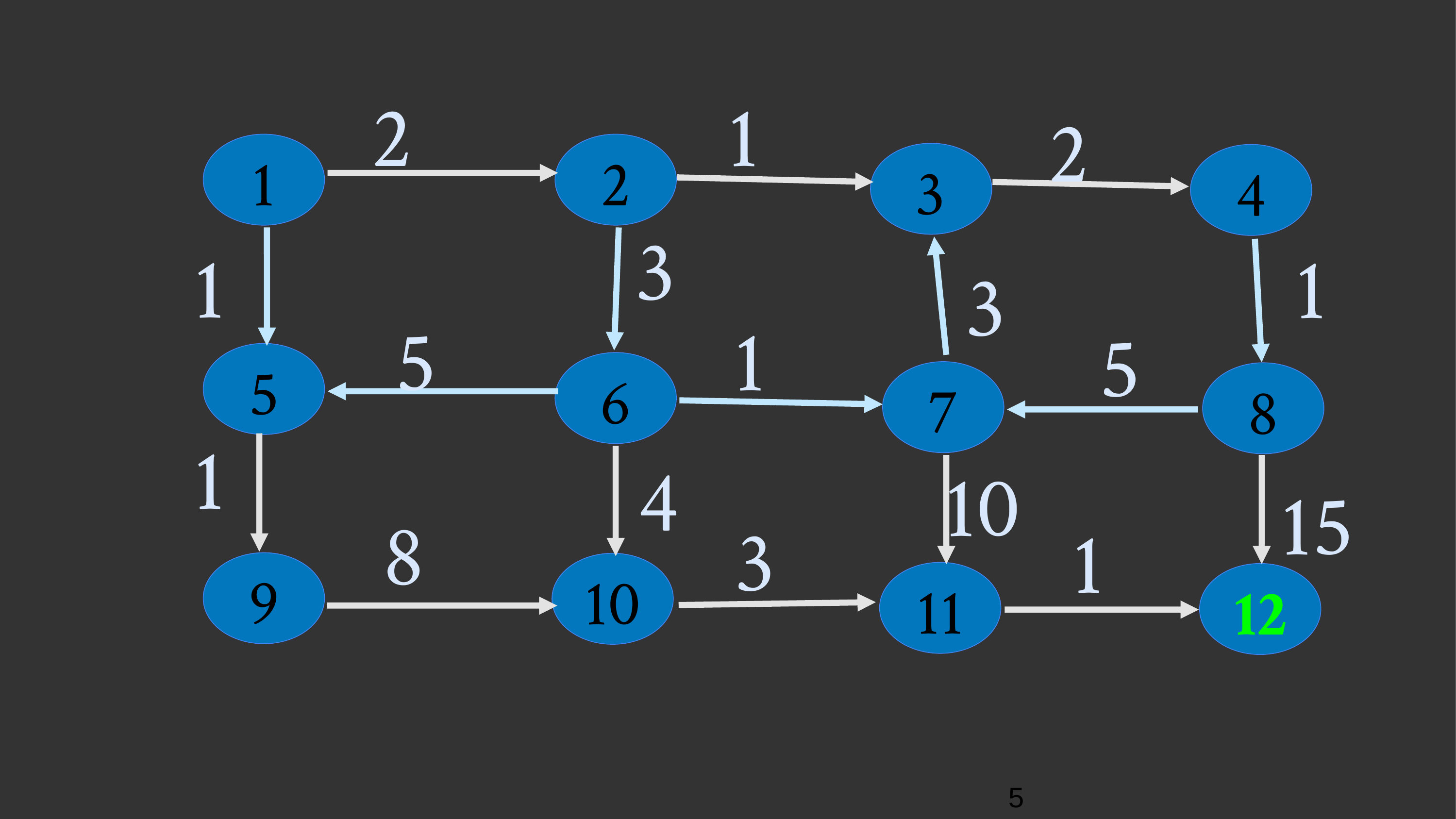

2
1
2
1
2
3
4

3
1

1

3
5
1
5
5
6
7
8

1

4

10

15
8
3
1
9
10
11
12

5